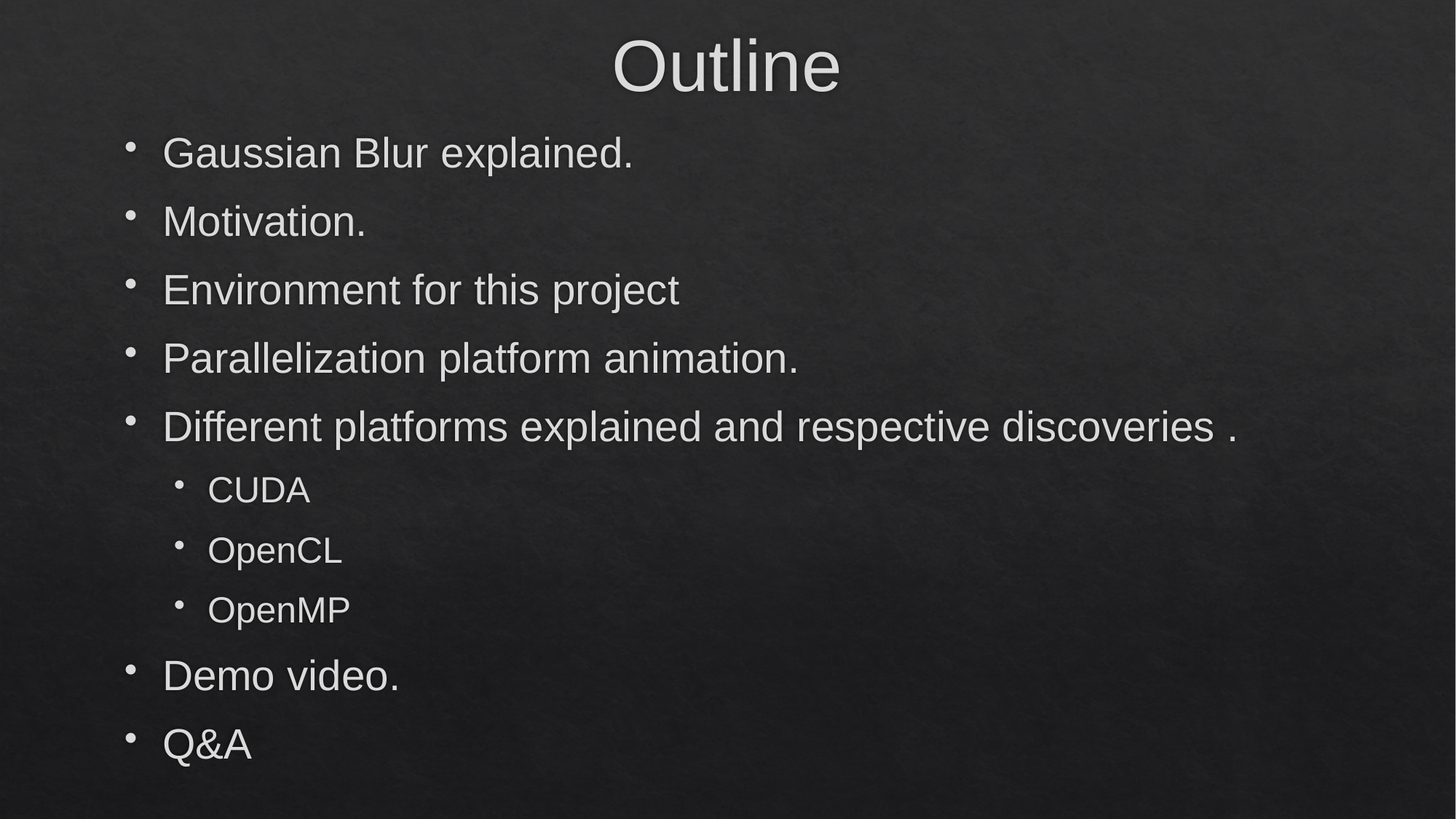

# Outline
Gaussian Blur explained.
Motivation.
Environment for this project
Parallelization platform animation.
Different platforms explained and respective discoveries .
CUDA
OpenCL
OpenMP
Demo video.
Q&A